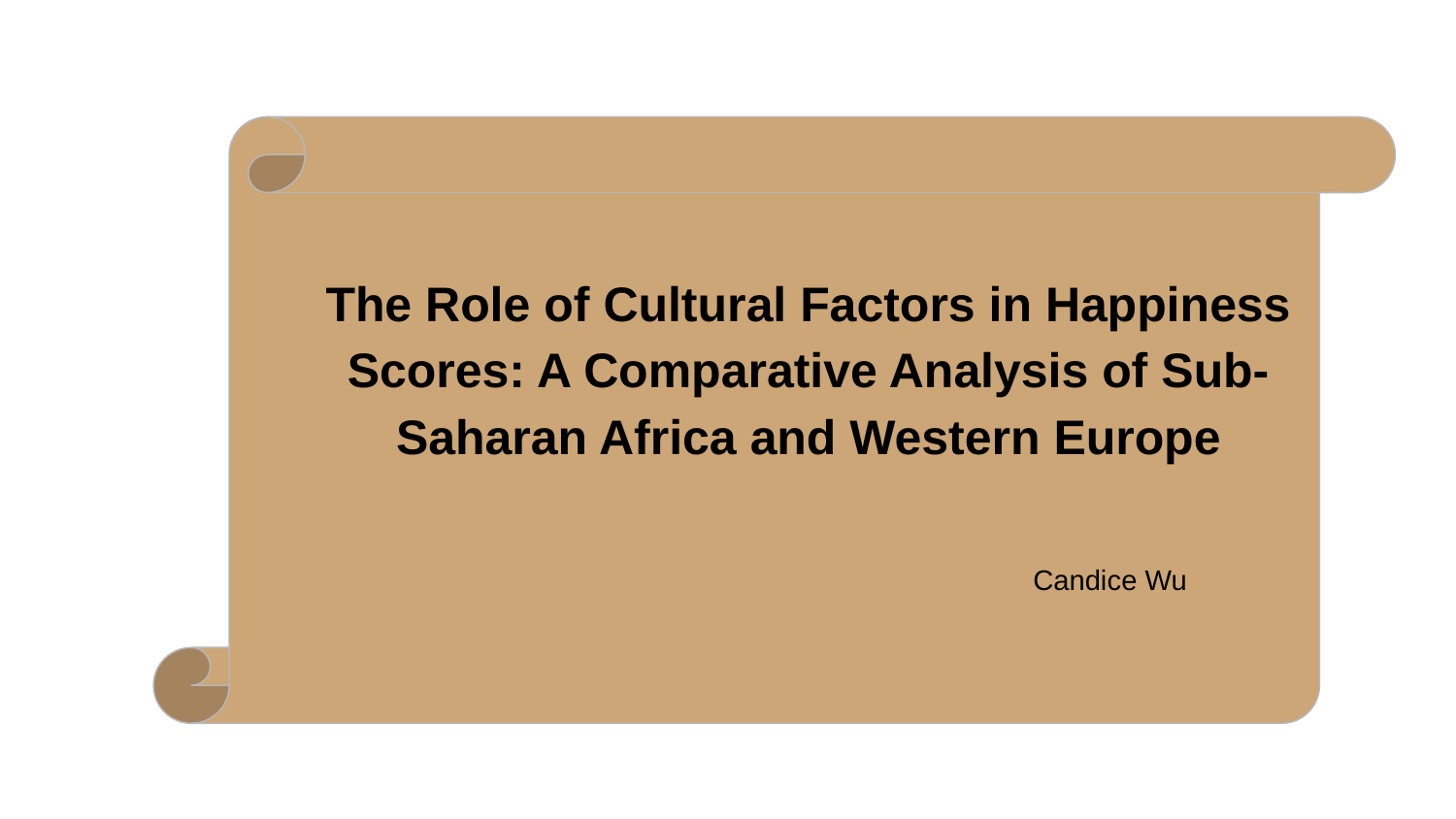

The Role of Cultural Factors in Happiness Scores: A Comparative Analysis of Sub-Saharan Africa and Western Europe

Candice Wu